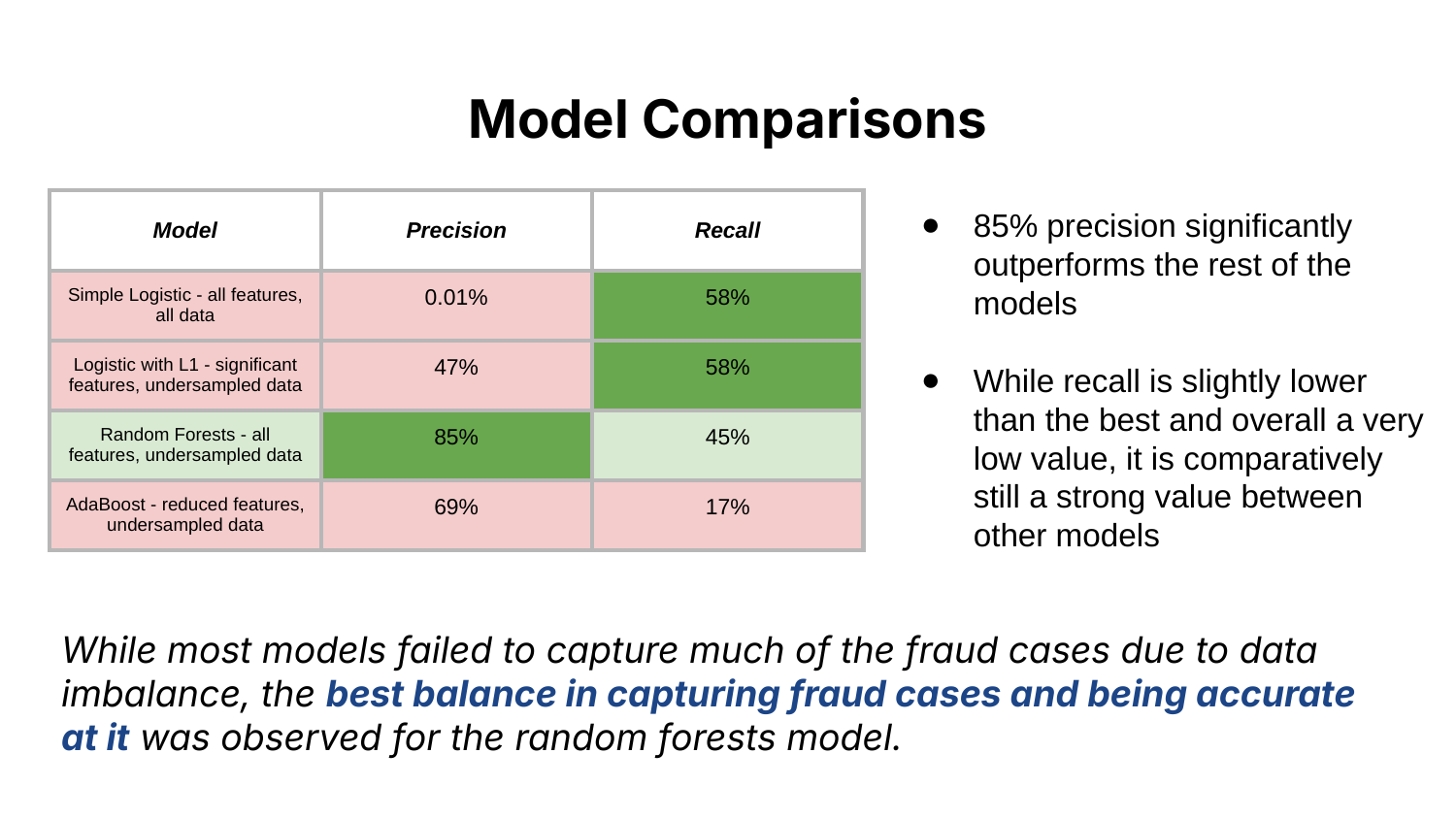

# Model Comparisons
| Model | Precision | Recall |
| --- | --- | --- |
| Simple Logistic - all features, all data | 0.01% | 58% |
| Logistic with L1 - significant features, undersampled data | 47% | 58% |
| Random Forests - all features, undersampled data | 85% | 45% |
| AdaBoost - reduced features, undersampled data | 69% | 17% |
85% precision significantly outperforms the rest of the models

While recall is slightly lower than the best and overall a very low value, it is comparatively still a strong value between other models
While most models failed to capture much of the fraud cases due to data imbalance, the best balance in capturing fraud cases and being accurate at it was observed for the random forests model.